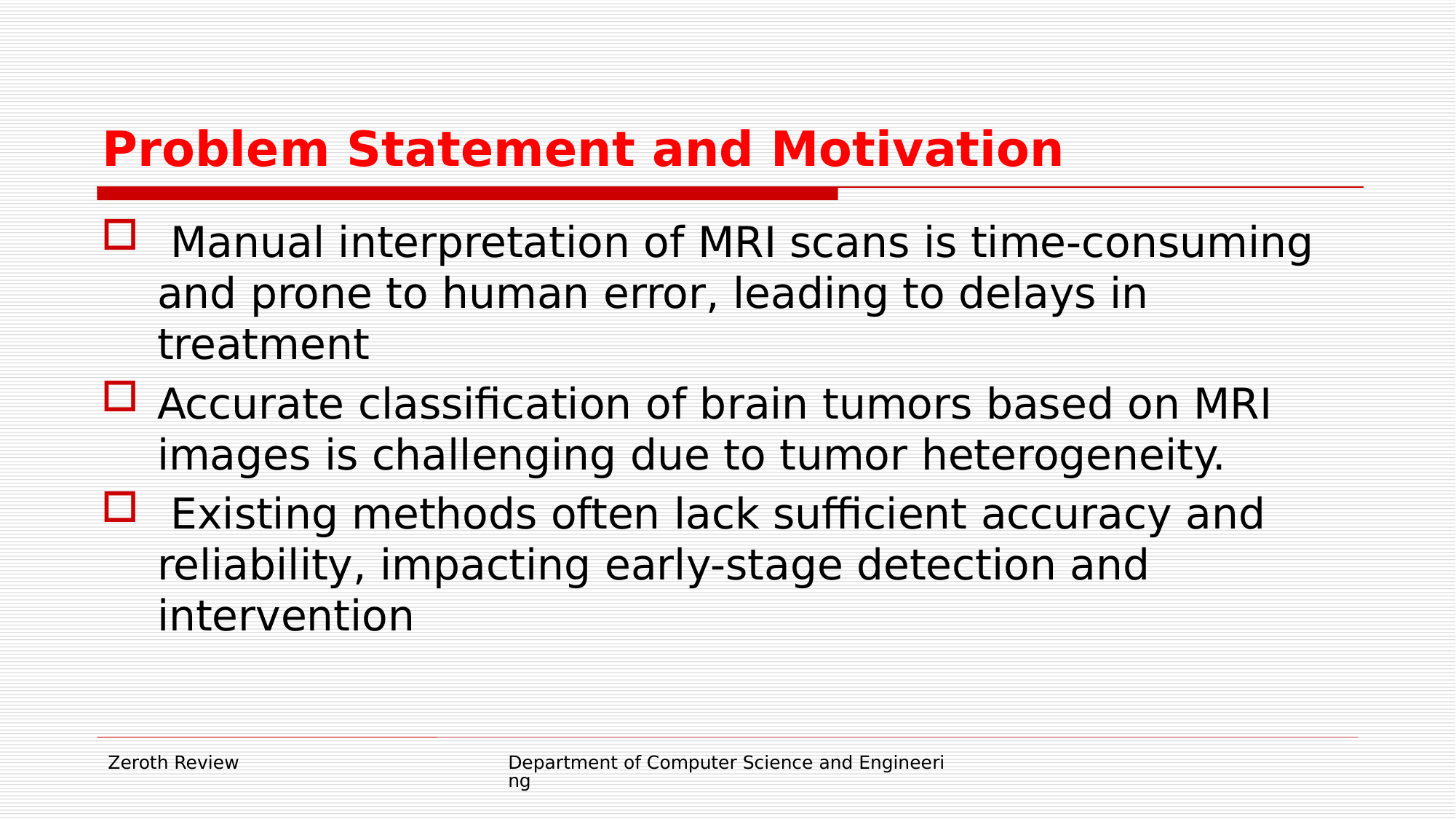

# Problem Statement and Motivation
 Manual interpretation of MRI scans is time-consuming and prone to human error, leading to delays in treatment
Accurate classification of brain tumors based on MRI images is challenging due to tumor heterogeneity.
 Existing methods often lack sufficient accuracy and reliability, impacting early-stage detection and intervention

Zeroth Review
Department of Computer Science and Engineering
3